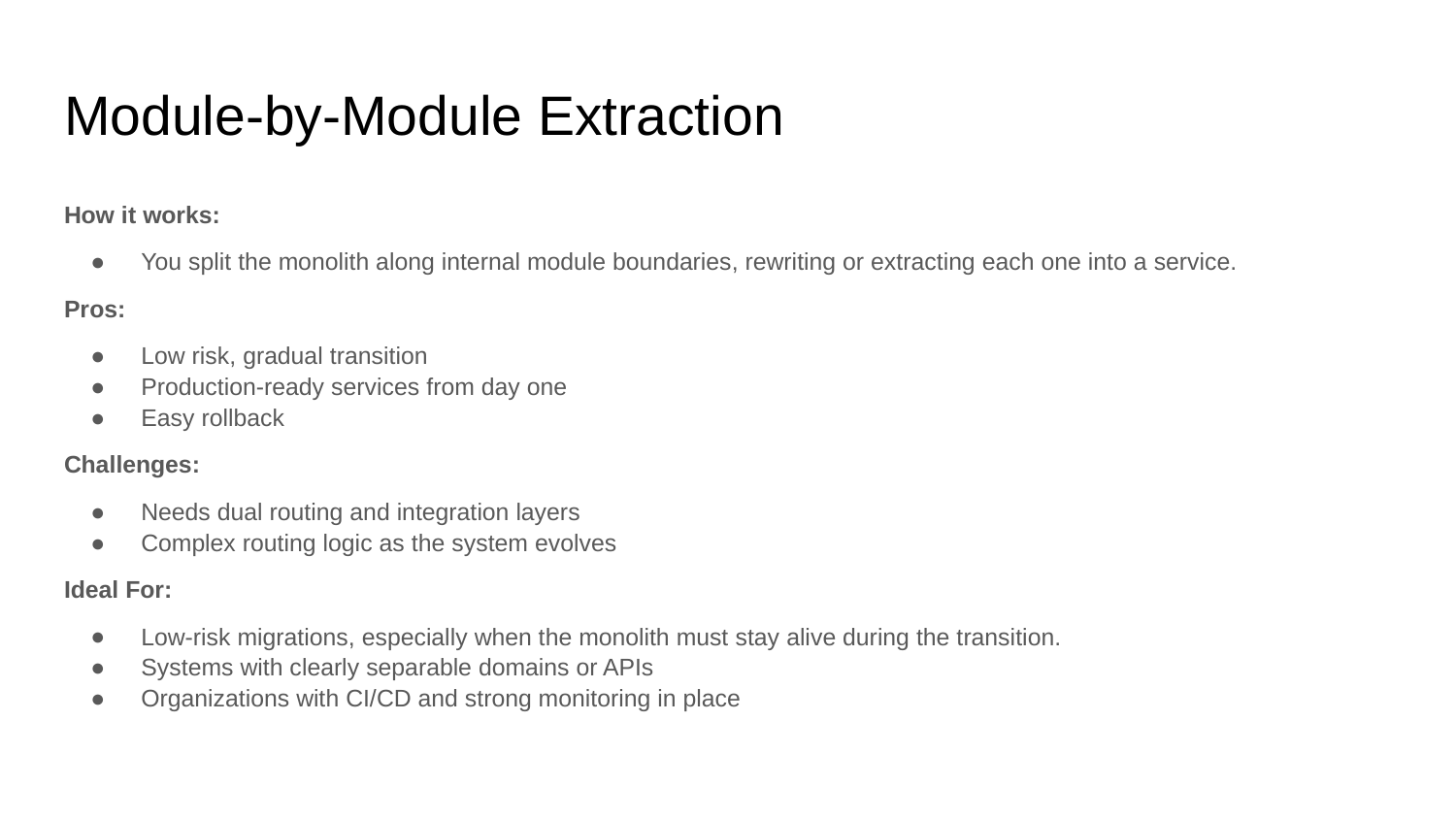

# Module-by-Module Extraction
How it works:
You split the monolith along internal module boundaries, rewriting or extracting each one into a service.
Pros:
Low risk, gradual transition
Production-ready services from day one
Easy rollback
Challenges:
Needs dual routing and integration layers
Complex routing logic as the system evolves
Ideal For:
Low-risk migrations, especially when the monolith must stay alive during the transition.
Systems with clearly separable domains or APIs
Organizations with CI/CD and strong monitoring in place